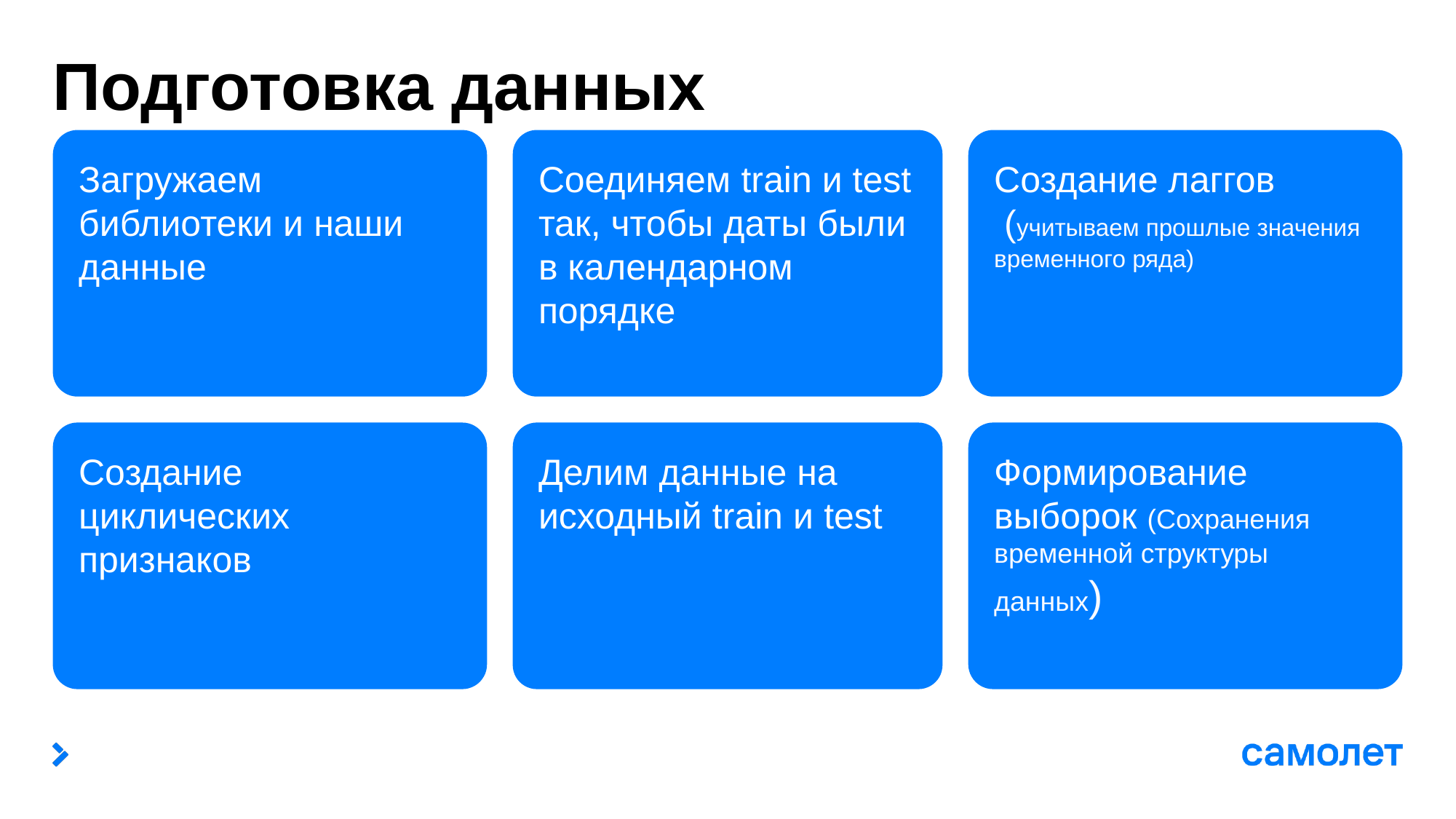

# Подготовка данных
Загружаем библиотеки и наши данные
Соединяем train и test так, чтобы даты были в календарном порядке
Создание лаггов  (учитываем прошлые значения временного ряда)
Создание циклических признаков
Делим данные на исходный train и test
Формирование выборок (Сохранения временной структуры данных)